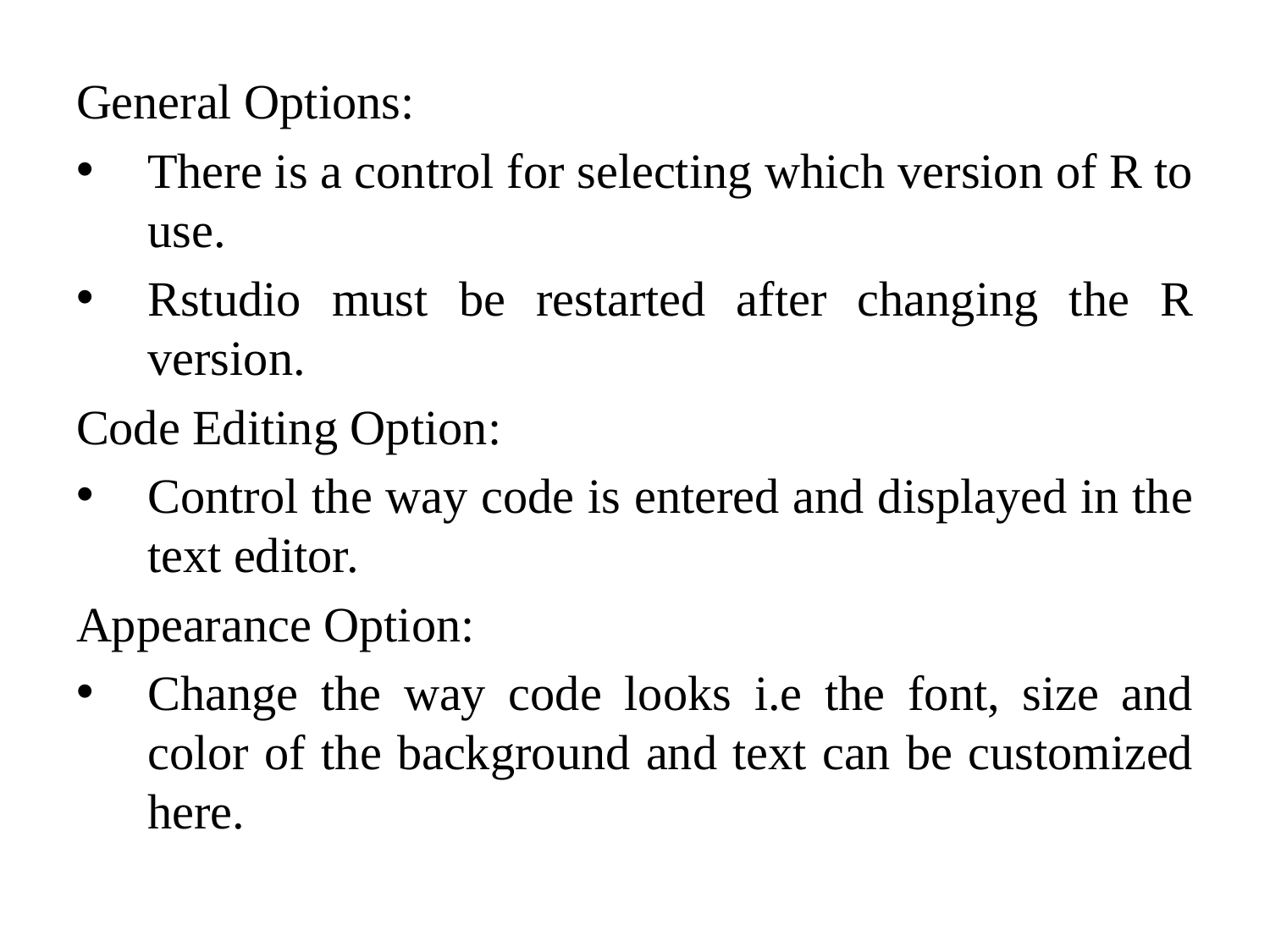

General Options:
There is a control for selecting which version of R to use.
Rstudio must be restarted after changing the R version.
Code Editing Option:
Control the way code is entered and displayed in the text editor.
Appearance Option:
Change the way code looks i.e the font, size and color of the background and text can be customized here.